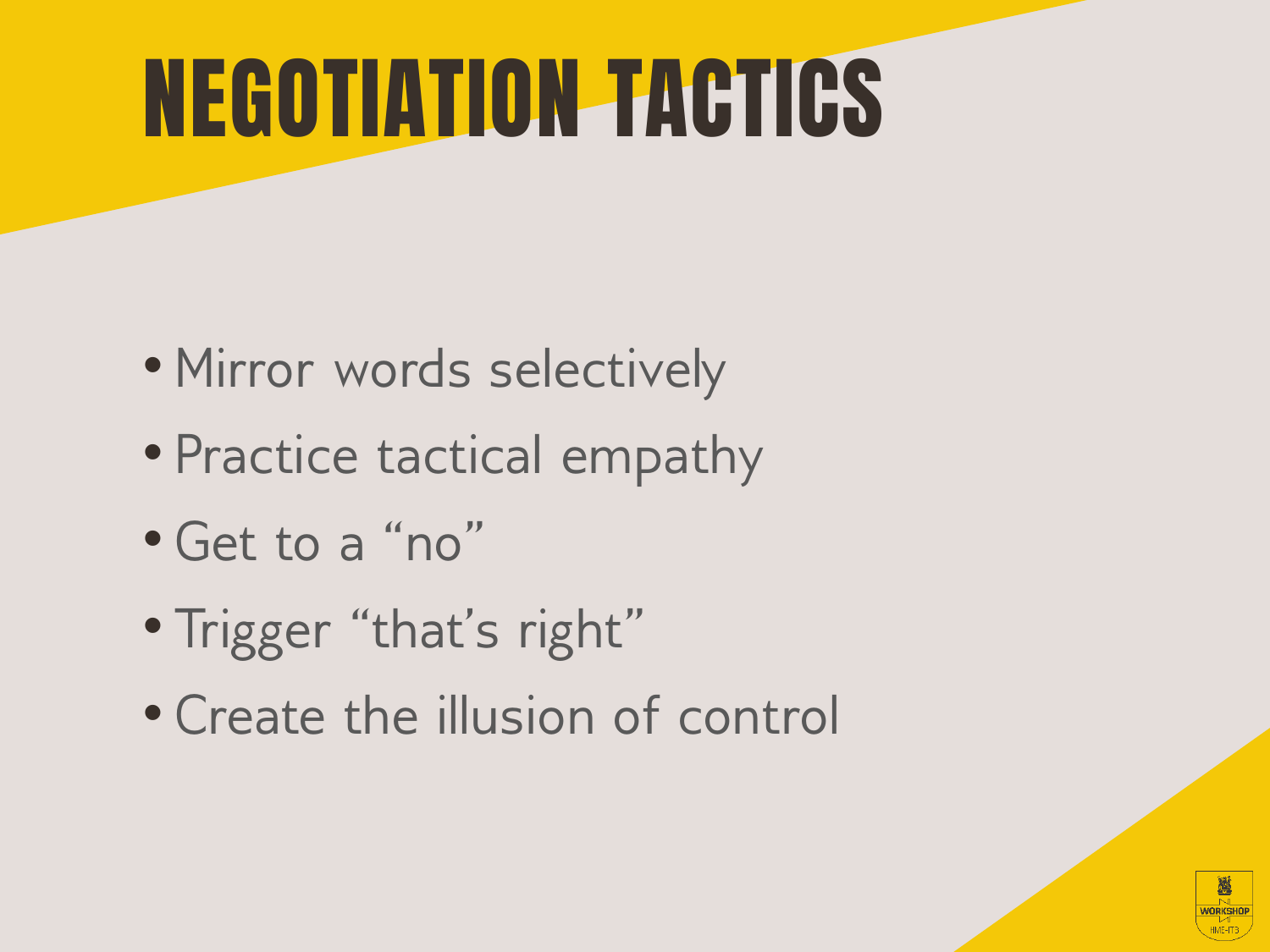

# Negotiation tactics
Mirror words selectively
Practice tactical empathy
Get to a “no”
Trigger “that’s right”
Create the illusion of control